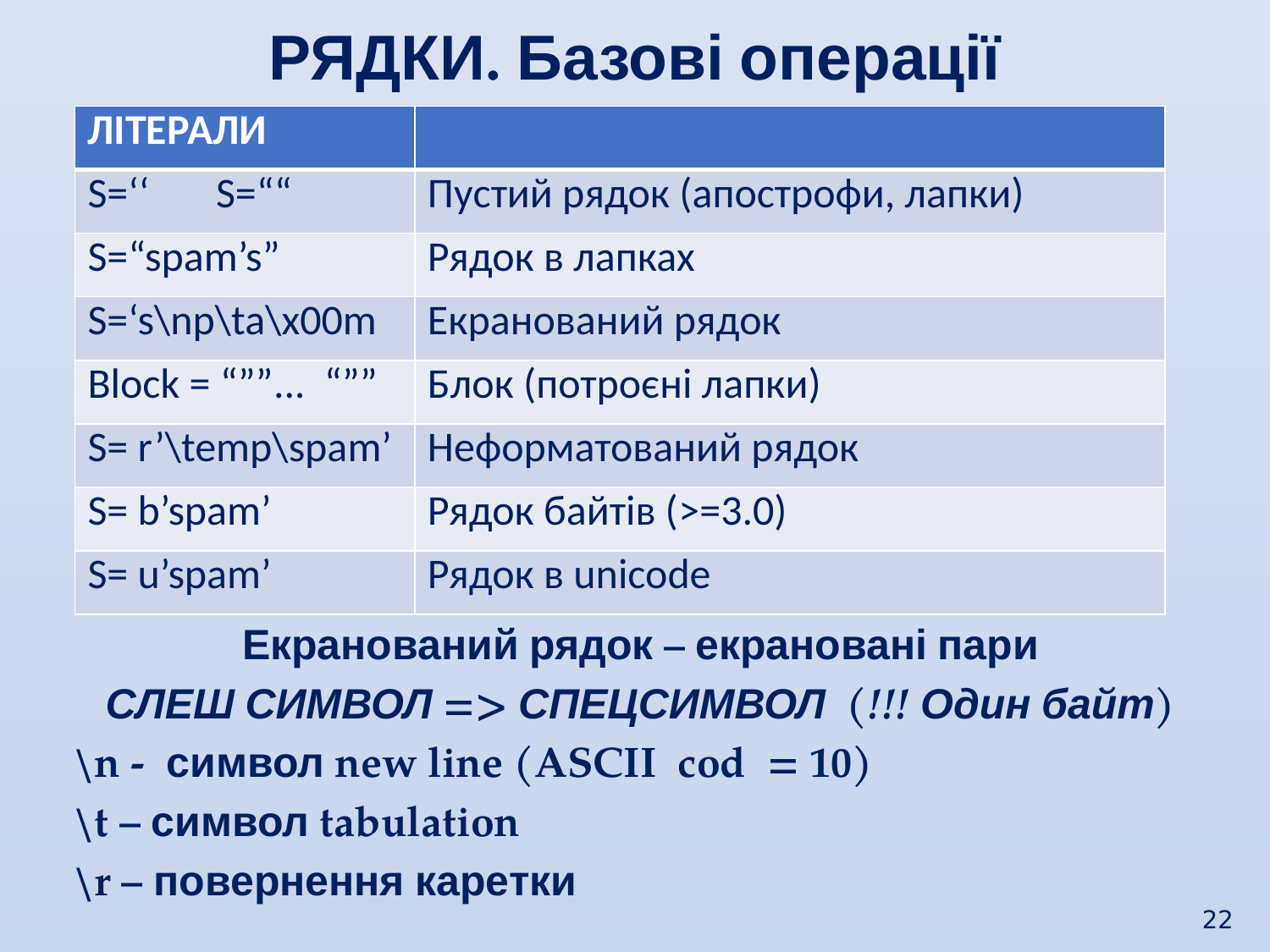

РЯДКИ. Базові операції
| ЛІТЕРАЛИ |  |
| --- | --- |
| S=‘‘ S=““ | Пустий рядок (апострофи, лапки) |
| S=“spam’s” | Рядок в лапках |
| S=‘s\np\ta\x00m | Екранований рядок |
| Block = “””... “”” | Блок (потроєні лапки) |
| S= r’\temp\spam’ | Неформатований рядок |
| S= b’spam’ | Рядок байтів (>=3.0) |
| S= u’spam’ | Рядок в unicode |
Екранований рядок – екрановані пари
СЛЕШ СИМВОЛ => СПЕЦСИМВОЛ  (!!! Один байт)
\n -  символ new line (ASCII  cod  = 10)
\t – символ tabulation
\r – повернення каретки
22